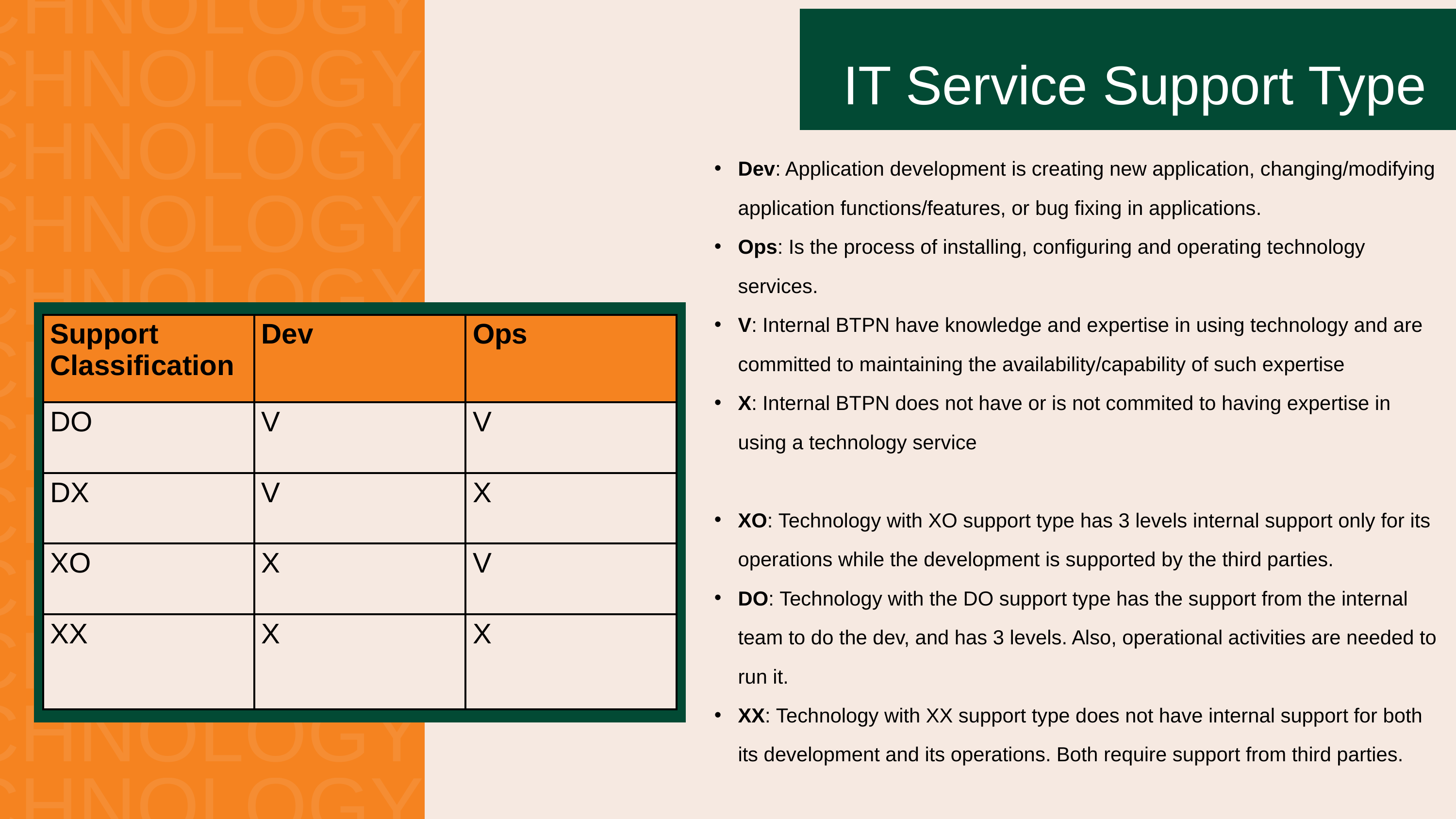

TECHNOLOGY TECHNOLOGYTECHNOLOGYTECHNOLOGYTECHNOLOGYTECHNOLOGYTECHNOLOGYTECHNOLOGYTECHNOLOGYTECHNOLOGYTECHNOLOGYTECHNOLOGYTECHNOLOGY

IT Service Support Type
Dev: Application development is creating new application, changing/modifying application functions/features, or bug fixing in applications.
Ops: Is the process of installing, configuring and operating technology services.
V: Internal BTPN have knowledge and expertise in using technology and are committed to maintaining the availability/capability of such expertise
X: Internal BTPN does not have or is not commited to having expertise in using a technology service

XO: Technology with XO support type has 3 levels internal support only for its operations while the development is supported by the third parties.
DO: Technology with the DO support type has the support from the internal team to do the dev, and has 3 levels. Also, operational activities are needed to run it.
XX: Technology with XX support type does not have internal support for both its development and its operations. Both require support from third parties.

| Support Classification | Dev | Ops |
| --- | --- | --- |
| DO | V | V |
| DX | V | X |
| XO | X | V |
| XX | X | X |